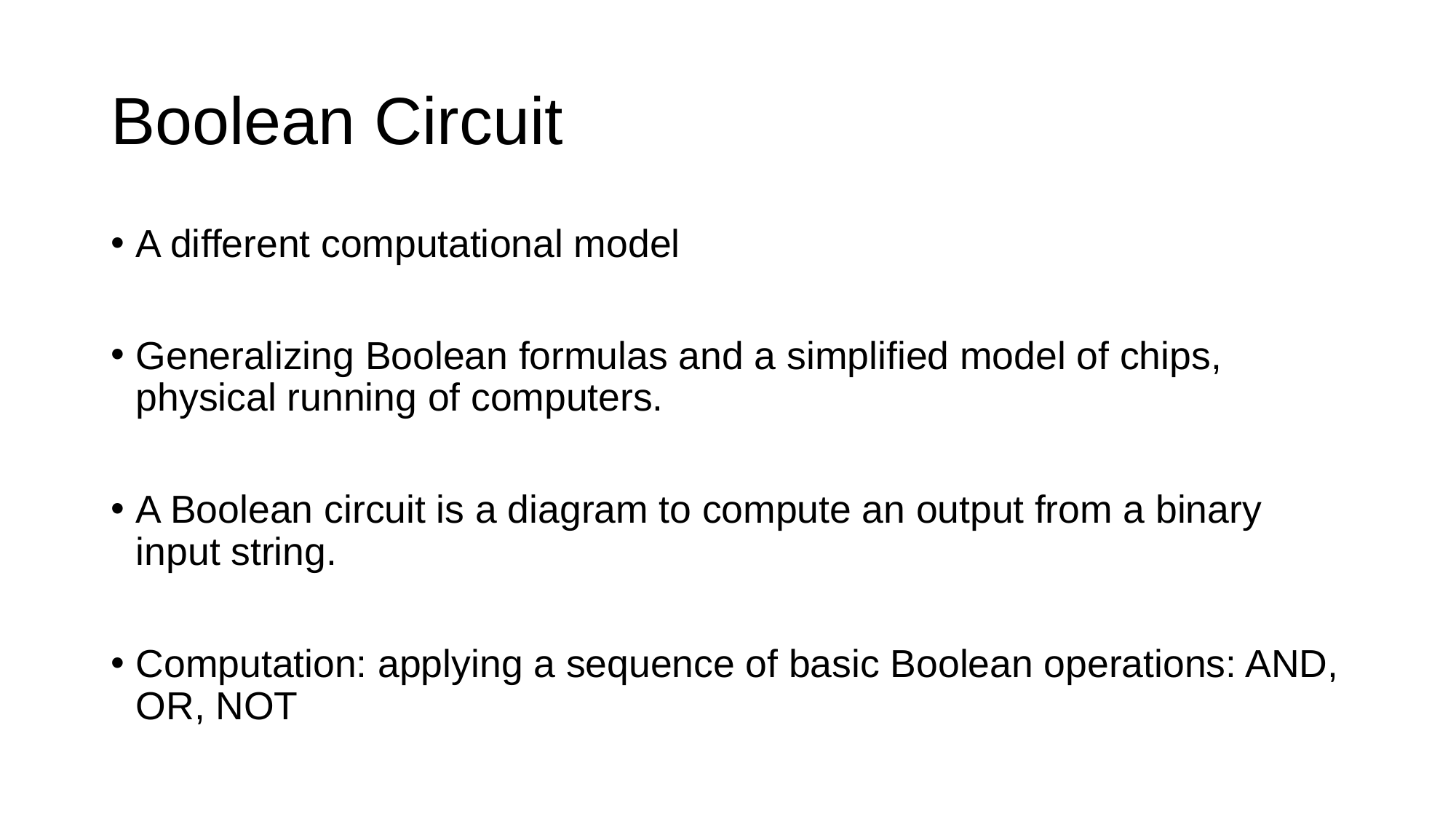

# Boolean Circuit
A different computational model

Generalizing Boolean formulas and a simplified model of chips, physical running of computers.

A Boolean circuit is a diagram to compute an output from a binary input string.

Computation: applying a sequence of basic Boolean operations: AND, OR, NOT